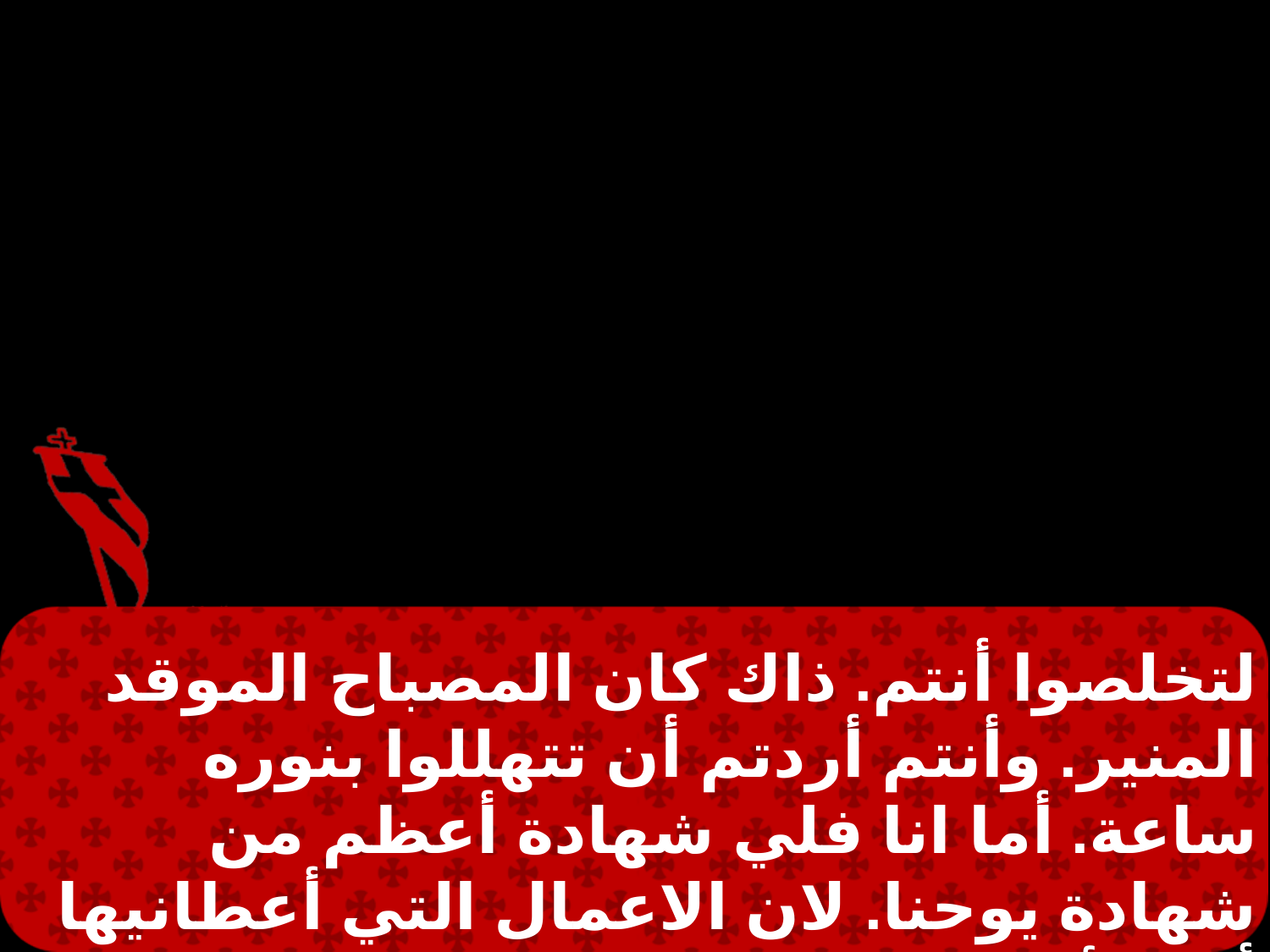

لتخلصوا أنتم. ذاك كان المصباح الموقد المنير. وأنتم أردتم أن تتهللوا بنوره ساعة. أما انا فلي شهادة أعظم من شهادة يوحنا. لان الاعمال التي أعطانيها أبي لأكملها هي الاعمال التي اعملها وهي تشهد لي أن